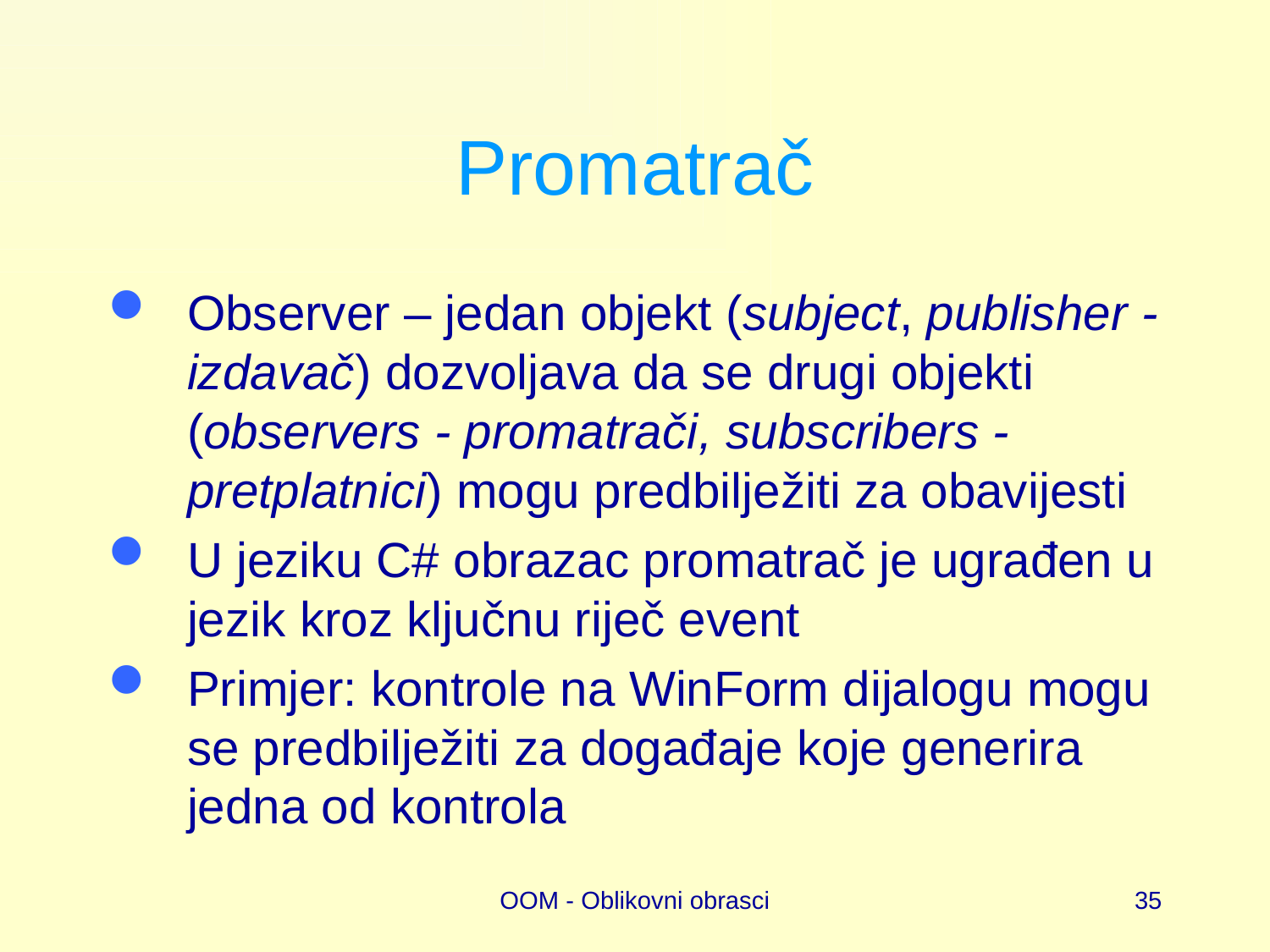

# Promatrač
Observer – jedan objekt (subject, publisher - izdavač) dozvoljava da se drugi objekti (observers - promatrači, subscribers - pretplatnici) mogu predbilježiti za obavijesti
U jeziku C# obrazac promatrač je ugrađen u jezik kroz ključnu riječ event
Primjer: kontrole na WinForm dijalogu mogu se predbilježiti za događaje koje generira jedna od kontrola

OOM - Oblikovni obrasci
35